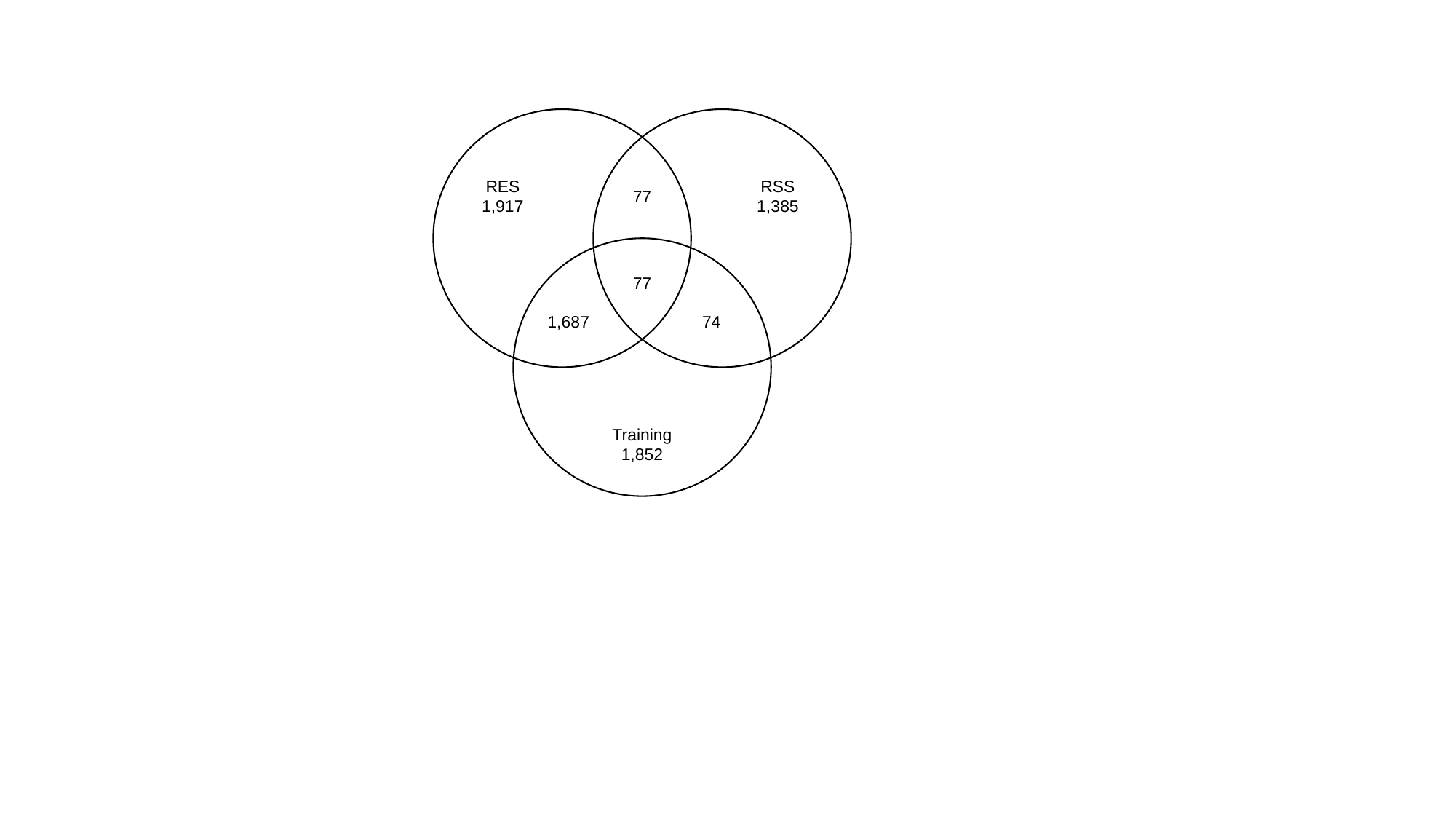

RES
1,917
RSS
1,385
77
77
1,687
74
Training
1,852